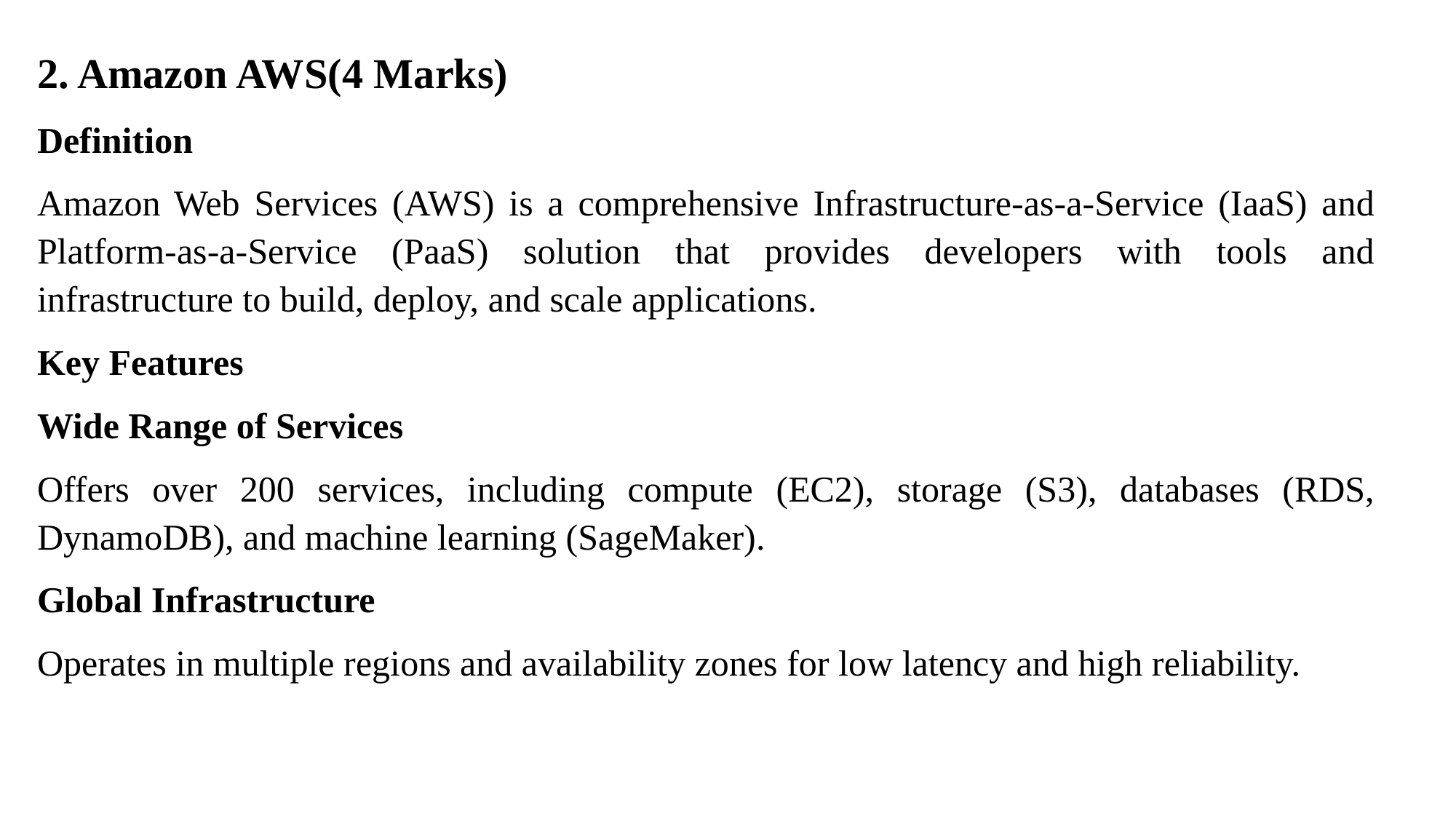

2. Amazon AWS(4 Marks)
Definition
Amazon Web Services (AWS) is a comprehensive Infrastructure-as-a-Service (IaaS) and Platform-as-a-Service (PaaS) solution that provides developers with tools and infrastructure to build, deploy, and scale applications.
Key Features
Wide Range of Services
Offers over 200 services, including compute (EC2), storage (S3), databases (RDS, DynamoDB), and machine learning (SageMaker).
Global Infrastructure
Operates in multiple regions and availability zones for low latency and high reliability.